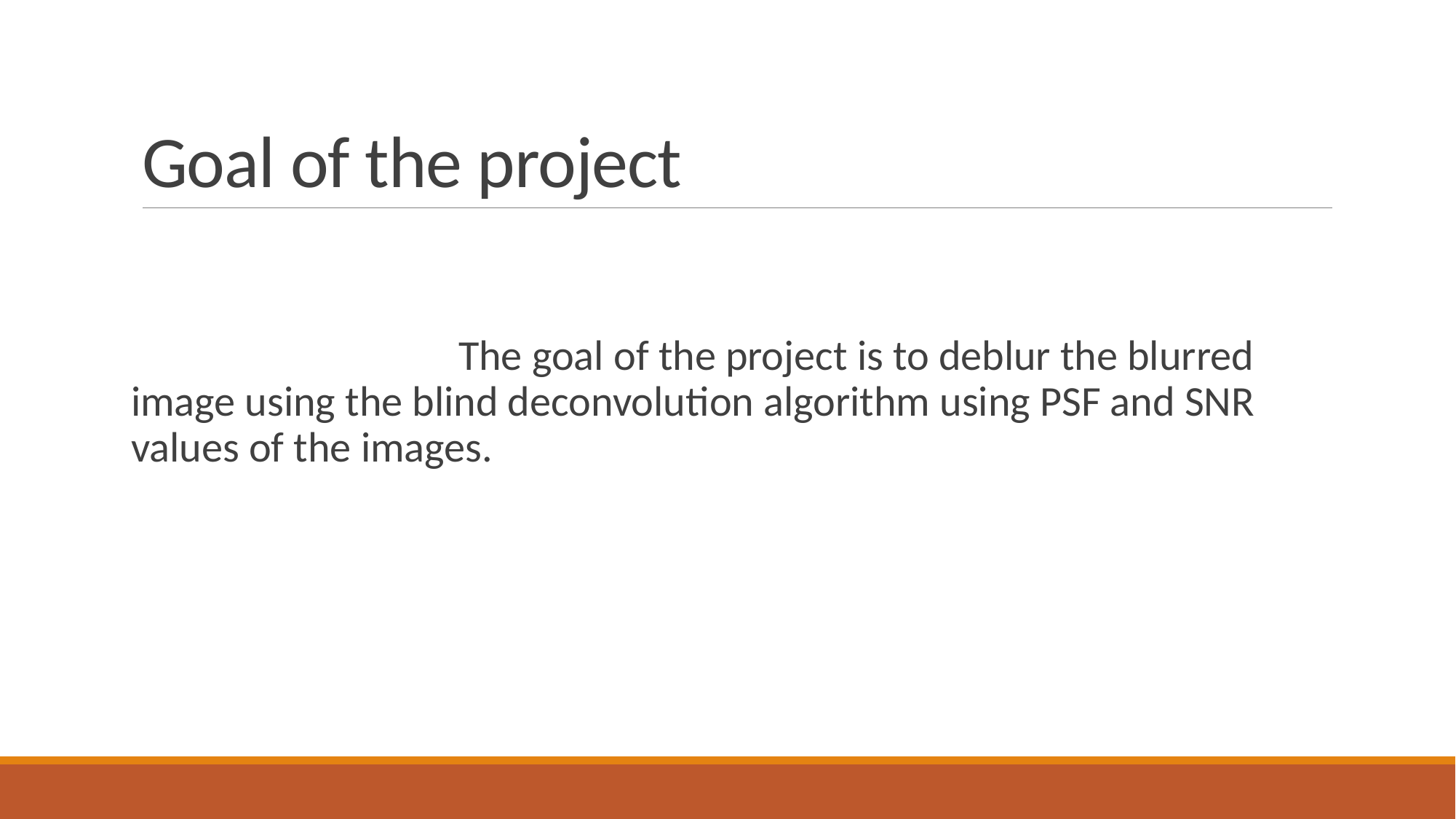

# Goal of the project

			The goal of the project is to deblur the blurred image using the blind deconvolution algorithm using PSF and SNR values of the images.